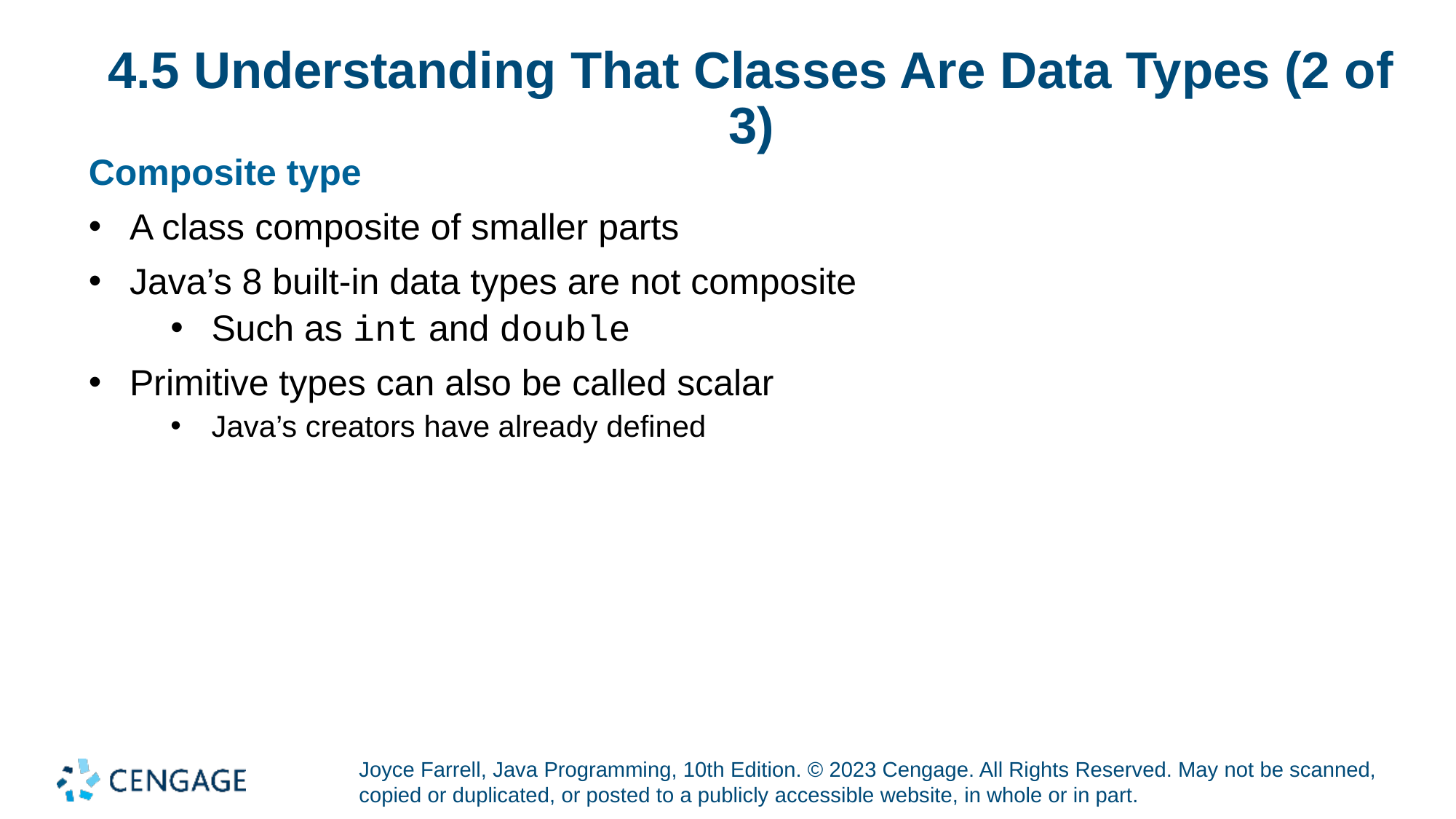

# 4.5 Understanding That Classes Are Data Types (2 of 3)
Composite type
A class composite of smaller parts
Java’s 8 built-in data types are not composite
Such as int and double
Primitive types can also be called scalar
Java’s creators have already defined